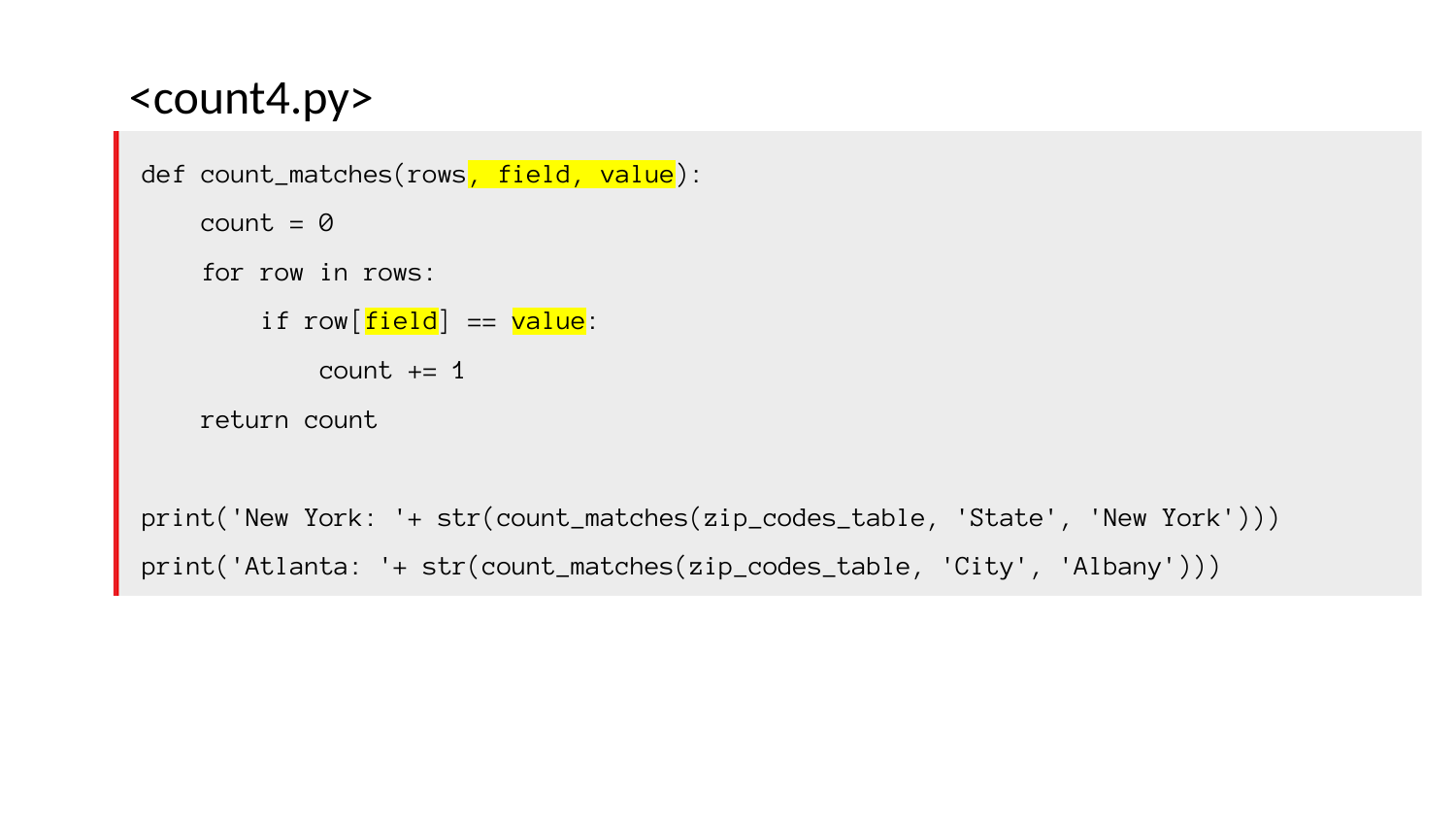

<count4.py>
def count_matches(rows, field, value):
    count = 0
    for row in rows:
        if row[field] == value:
            count += 1
    return count

print('New York: '+ str(count_matches(zip_codes_table, 'State', 'New York')))
print('Atlanta: '+ str(count_matches(zip_codes_table, 'City', 'Albany')))